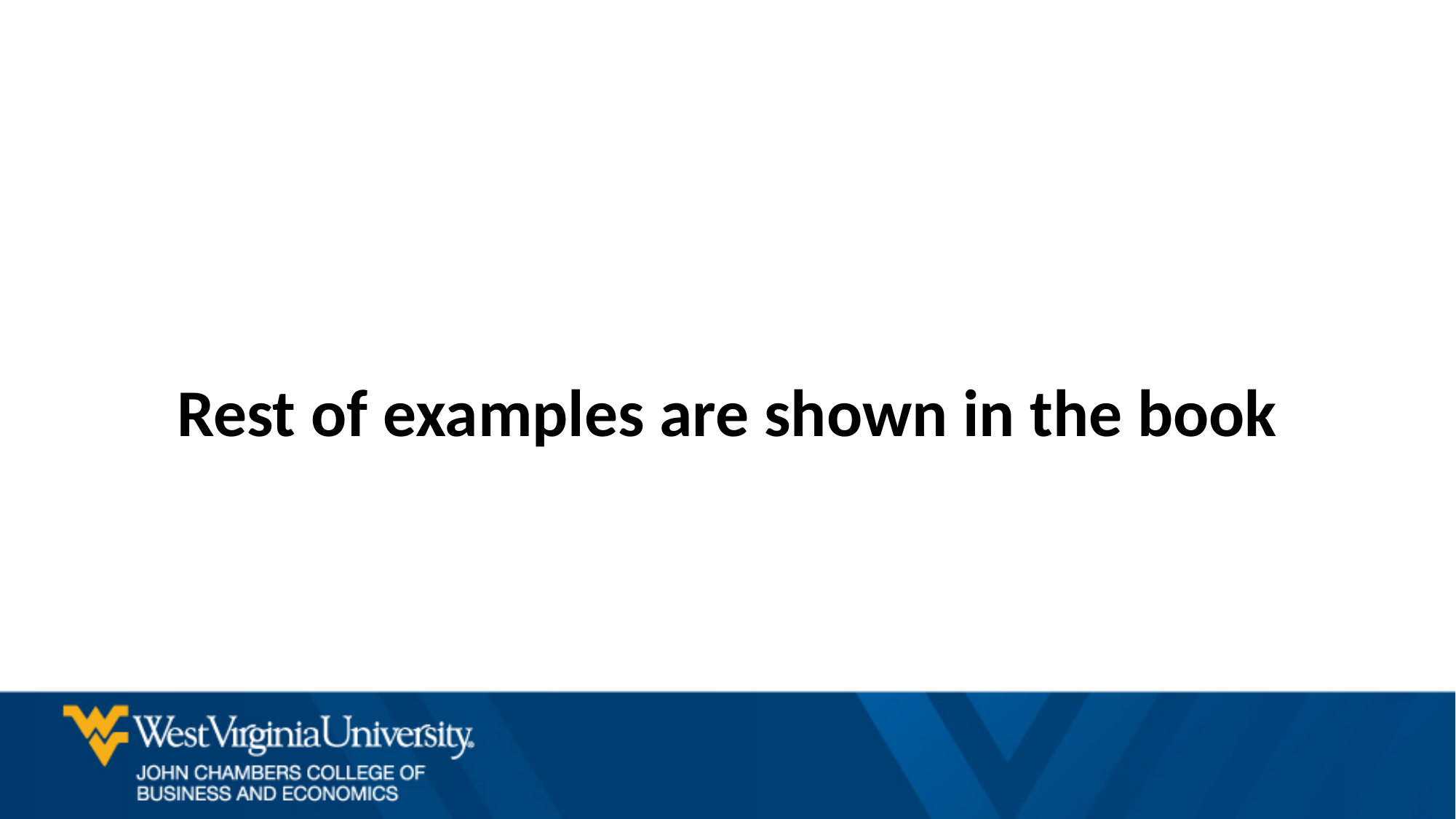

# Rest of examples are shown in the book